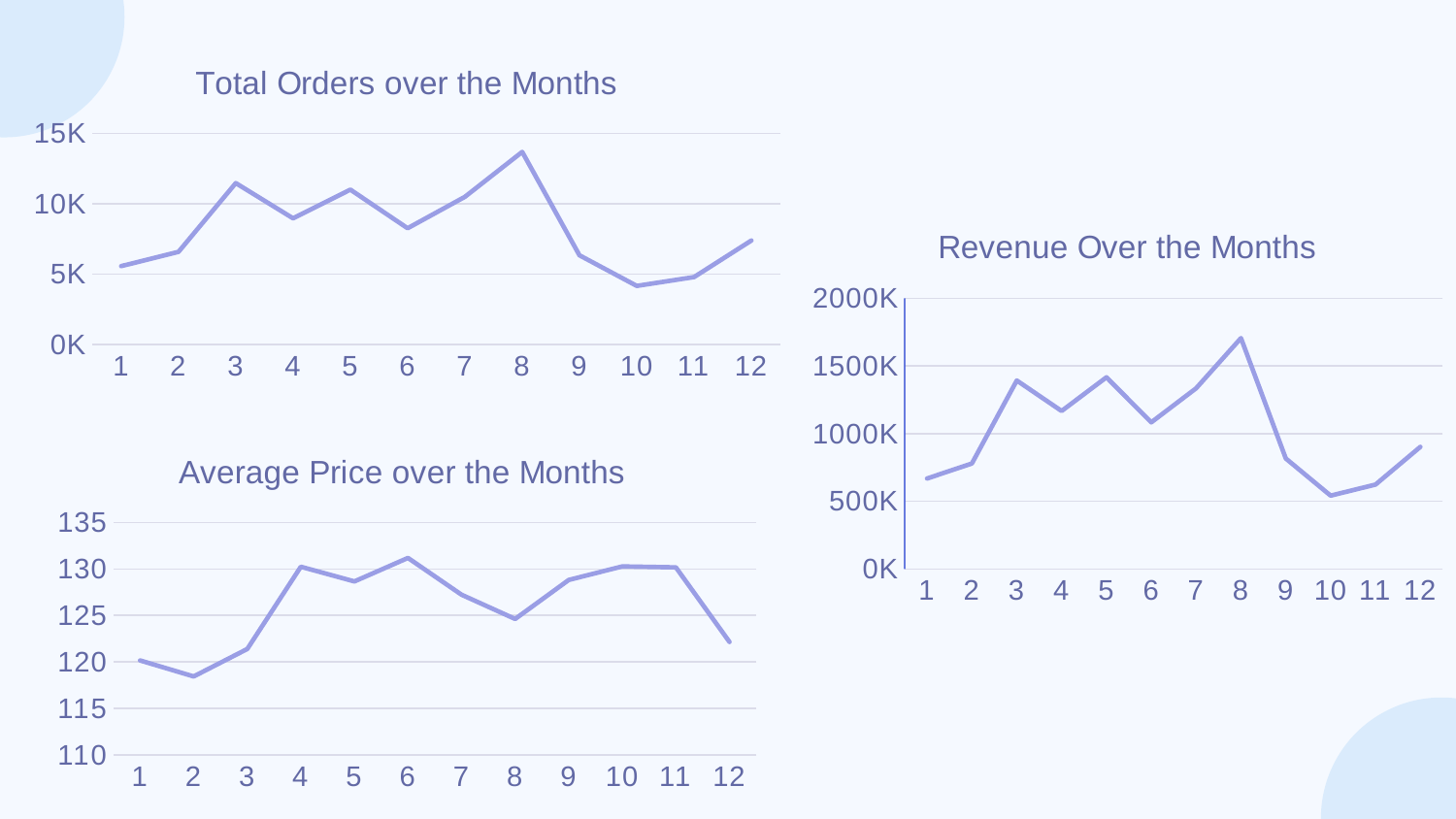

### Chart: Total Orders over the Months

| Category | Total |
|---|---|
| 1 | 5561.0 |
| 2 | 6576.0 |
| 3 | 11471.0 |
| 4 | 8959.0 |
| 5 | 11006.0 |
| 6 | 8254.0 |
| 7 | 10493.0 |
| 8 | 13688.0 |
| 9 | 6331.0 |
| 10 | 4157.0 |
| 11 | 4786.0 |
| 12 | 7384.0 |

### Chart: Revenue Over the Months

| Category | Total |
|---|---|
| 1 | 668189.9700000163 |
| 2 | 778834.5400000267 |
| 3 | 1392488.6999999336 |
| 4 | 1166836.1700000018 |
| 5 | 1416111.9399999294 |
| 6 | 1082879.5300000252 |
| 7 | 1335084.9799999525 |
| 8 | 1705829.4799998405 |
| 9 | 815595.630000025 |
| 10 | 541572.4900000101 |
| 11 | 623011.8800000133 |
| 12 | 901961.0000000289 |

### Chart: Average Price over the Months

| Category | Total |
|---|---|
| 1 | 120.15644128754114 |
| 2 | 118.43590936740065 |
| 3 | 121.39209310434431 |
| 4 | 130.24178702980262 |
| 5 | 128.66726694529615 |
| 6 | 131.19451538648232 |
| 7 | 127.23577432573644 |
| 8 | 124.62225891290477 |
| 9 | 128.82571947560024 |
| 10 | 130.27964637960312 |
| 11 | 130.17381529461204 |
| 12 | 122.15073131094648 |